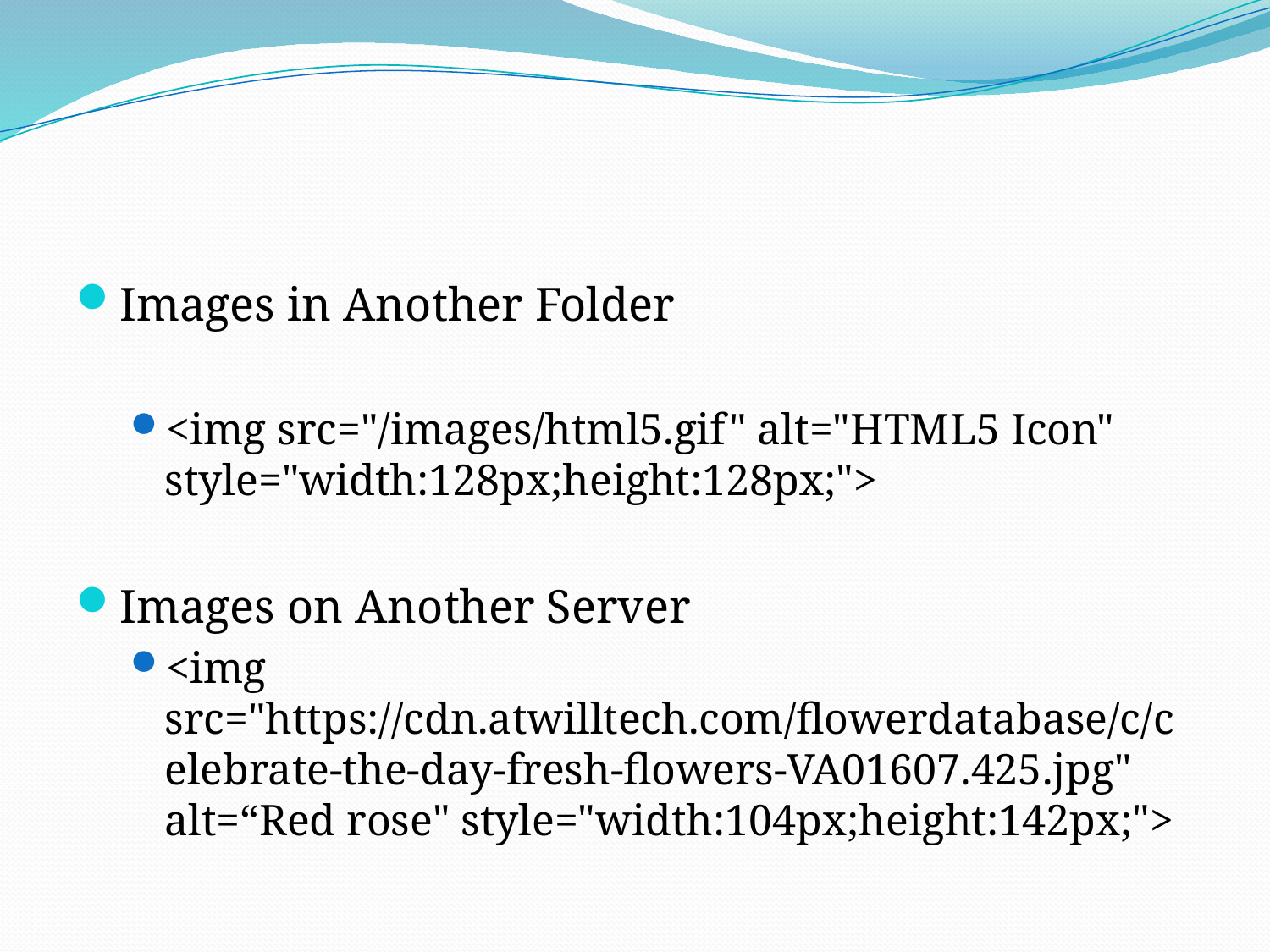

#
Images in Another Folder

<img src="/images/html5.gif" alt="HTML5 Icon" style="width:128px;height:128px;">

Images on Another Server
<img src="https://cdn.atwilltech.com/flowerdatabase/c/celebrate-the-day-fresh-flowers-VA01607.425.jpg" alt=“Red rose" style="width:104px;height:142px;">